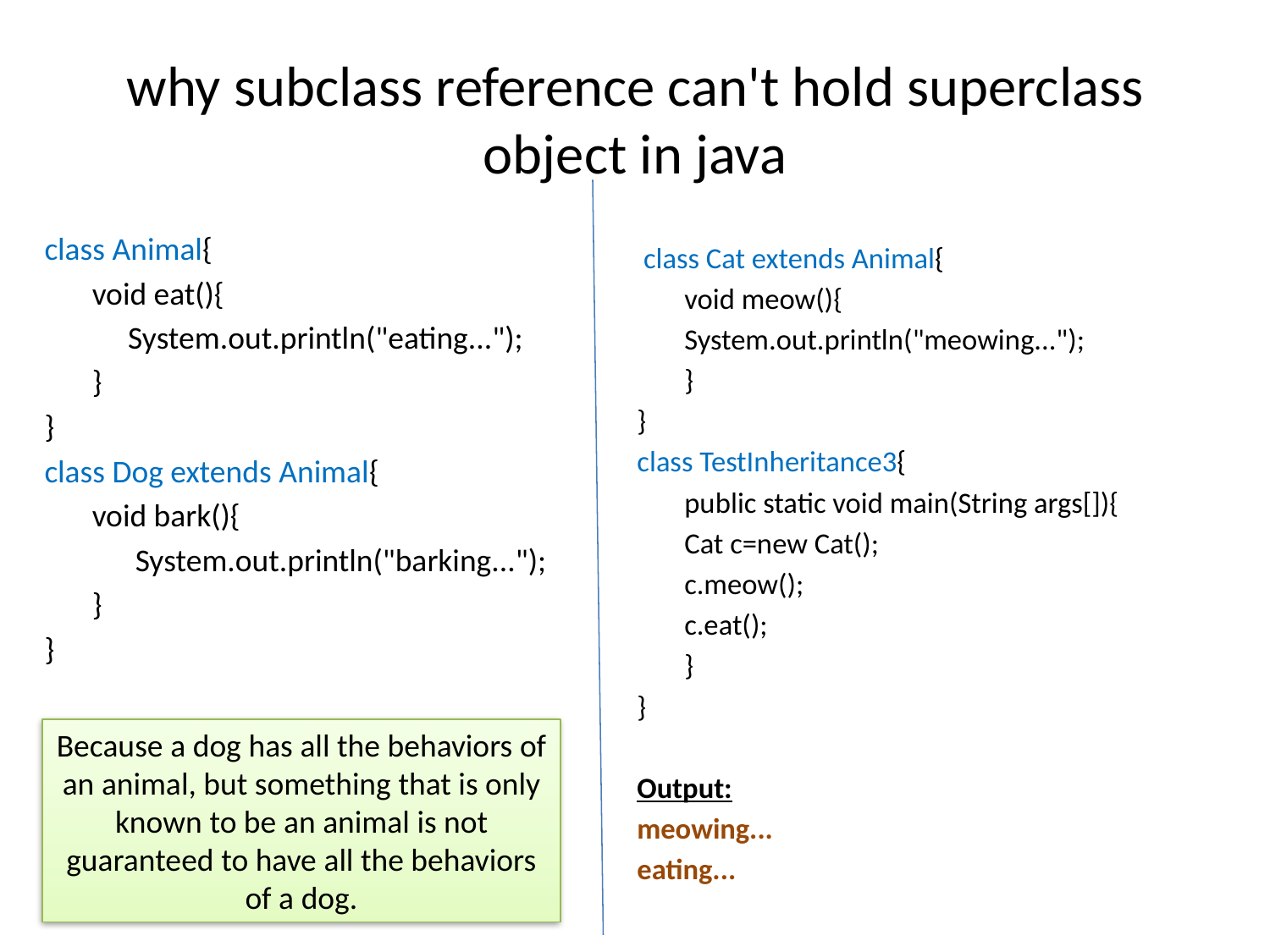

# why subclass reference can't hold superclass object in java
class Animal{
	void eat(){
	     System.out.println("eating...");
	}
}
class Dog extends Animal{
	void bark(){
	      System.out.println("barking...");
	}
}
 class Cat extends Animal{
	void meow(){
		System.out.println("meowing...");
	}
}
class TestInheritance3{
	public static void main(String args[]){
		Cat c=new Cat();
		c.meow();
		c.eat();
	}
}

Output:
meowing...
eating...

Because a dog has all the behaviors of an animal, but something that is only known to be an animal is not guaranteed to have all the behaviors of a dog.